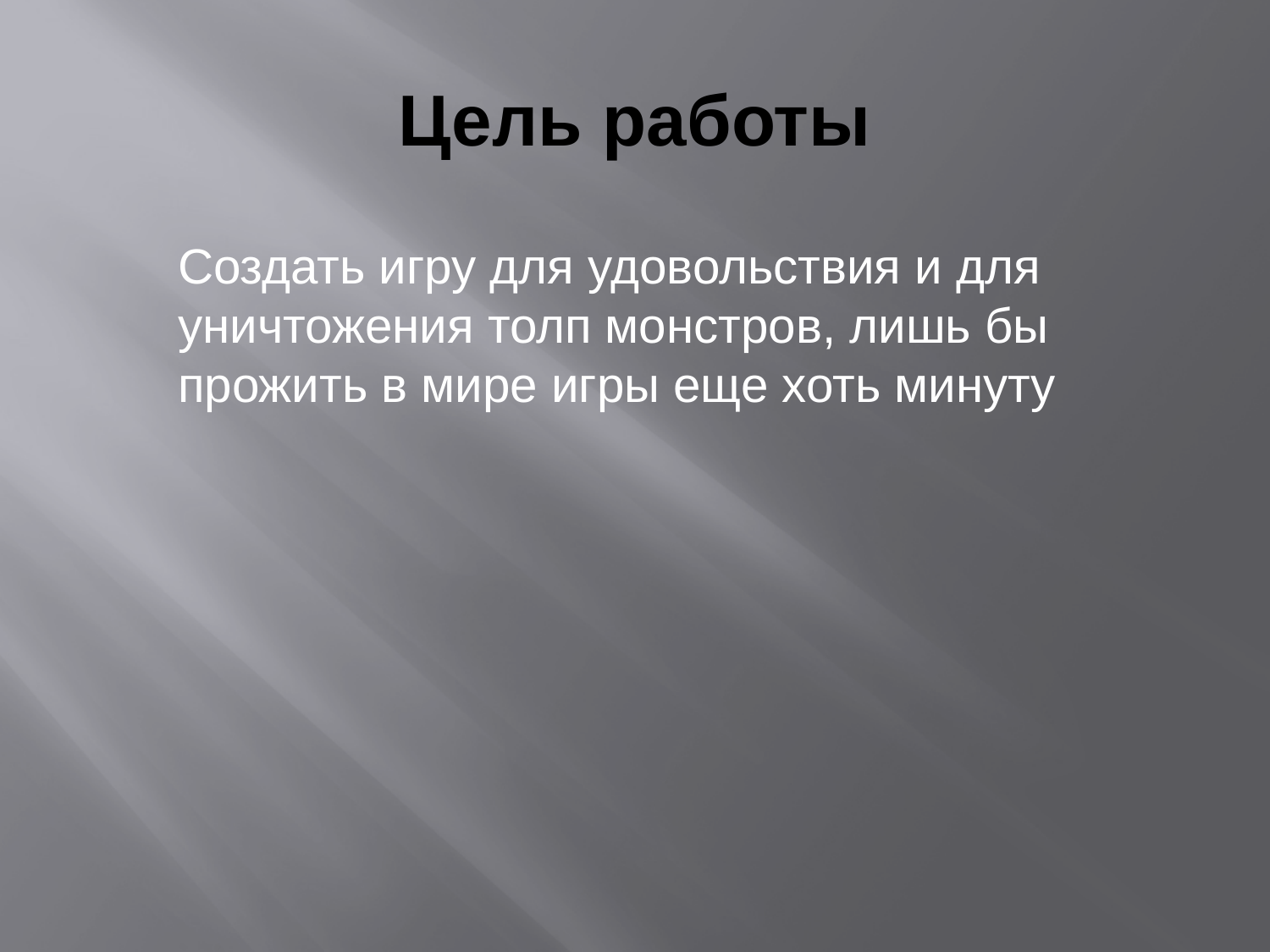

# Цель работы
	Создать игру для удовольствия и для уничтожения толп монстров, лишь бы прожить в мире игры еще хоть минуту